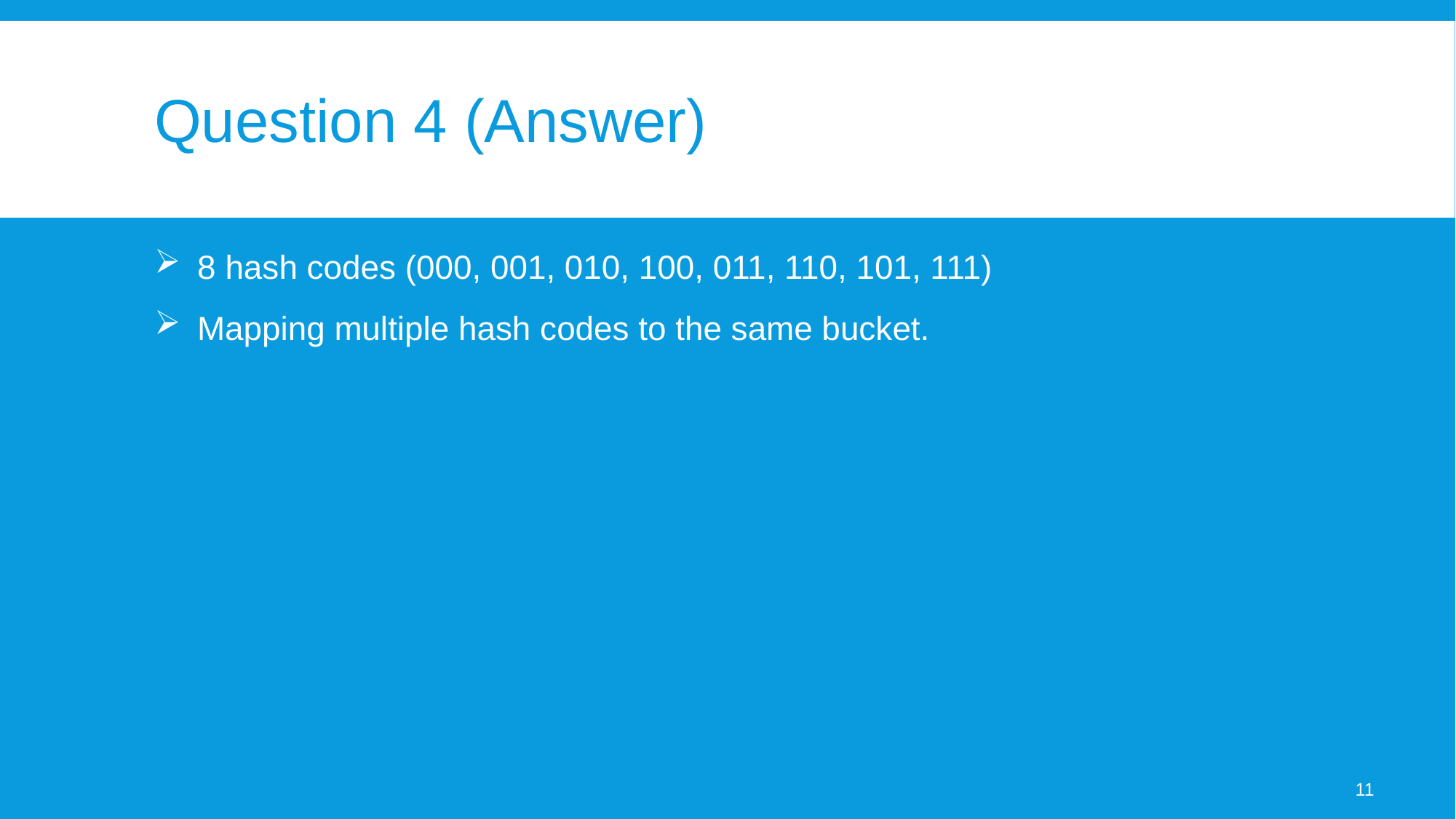

# Question 4 (Answer)
8 hash codes (000, 001, 010, 100, 011, 110, 101, 111)
Mapping multiple hash codes to the same bucket.

11